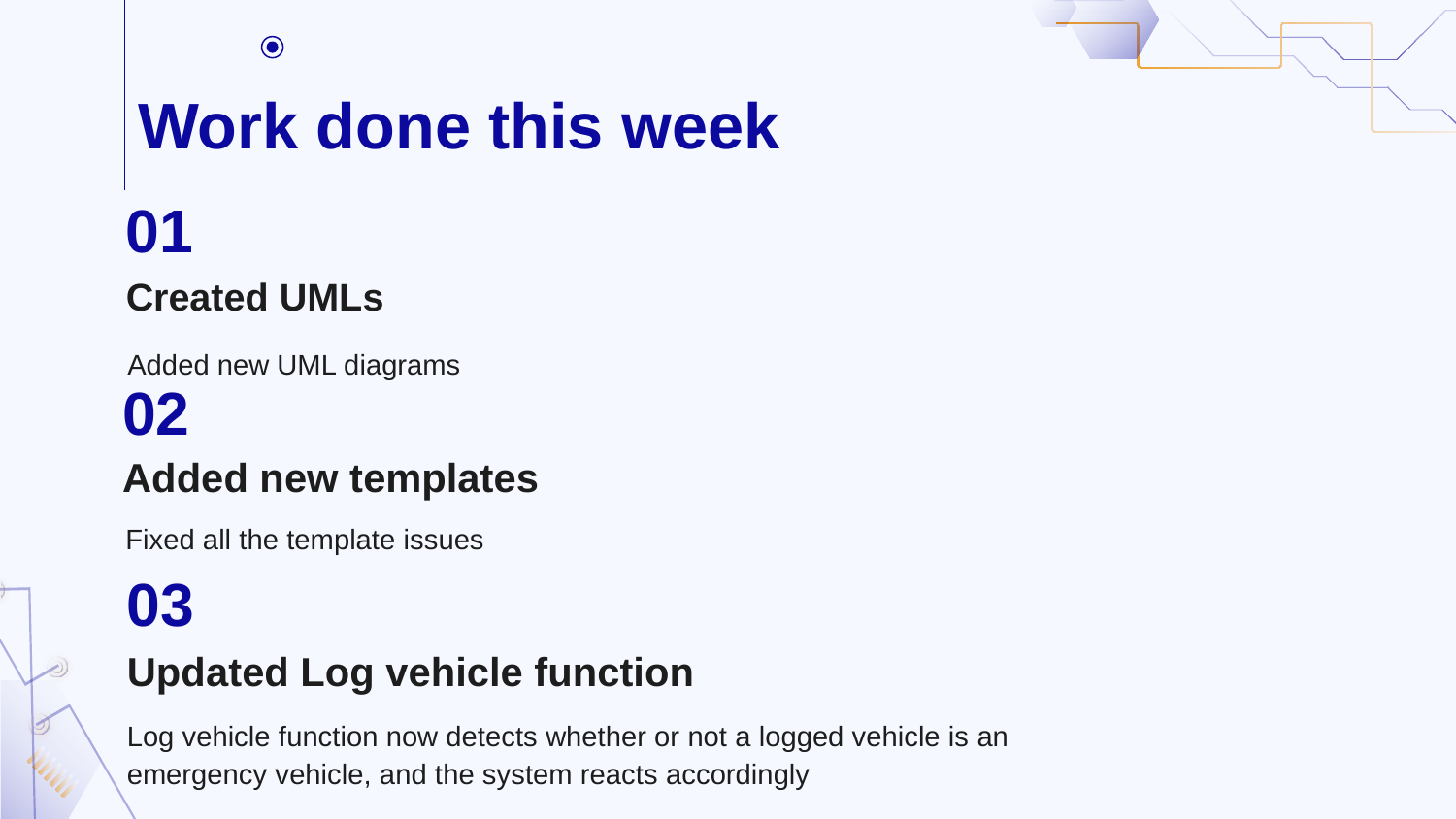

# Work done this week
01
Created UMLs
Added new UML diagrams
02
Added new templates
Fixed all the template issues
03
Updated Log vehicle function
Log vehicle function now detects whether or not a logged vehicle is an emergency vehicle, and the system reacts accordingly